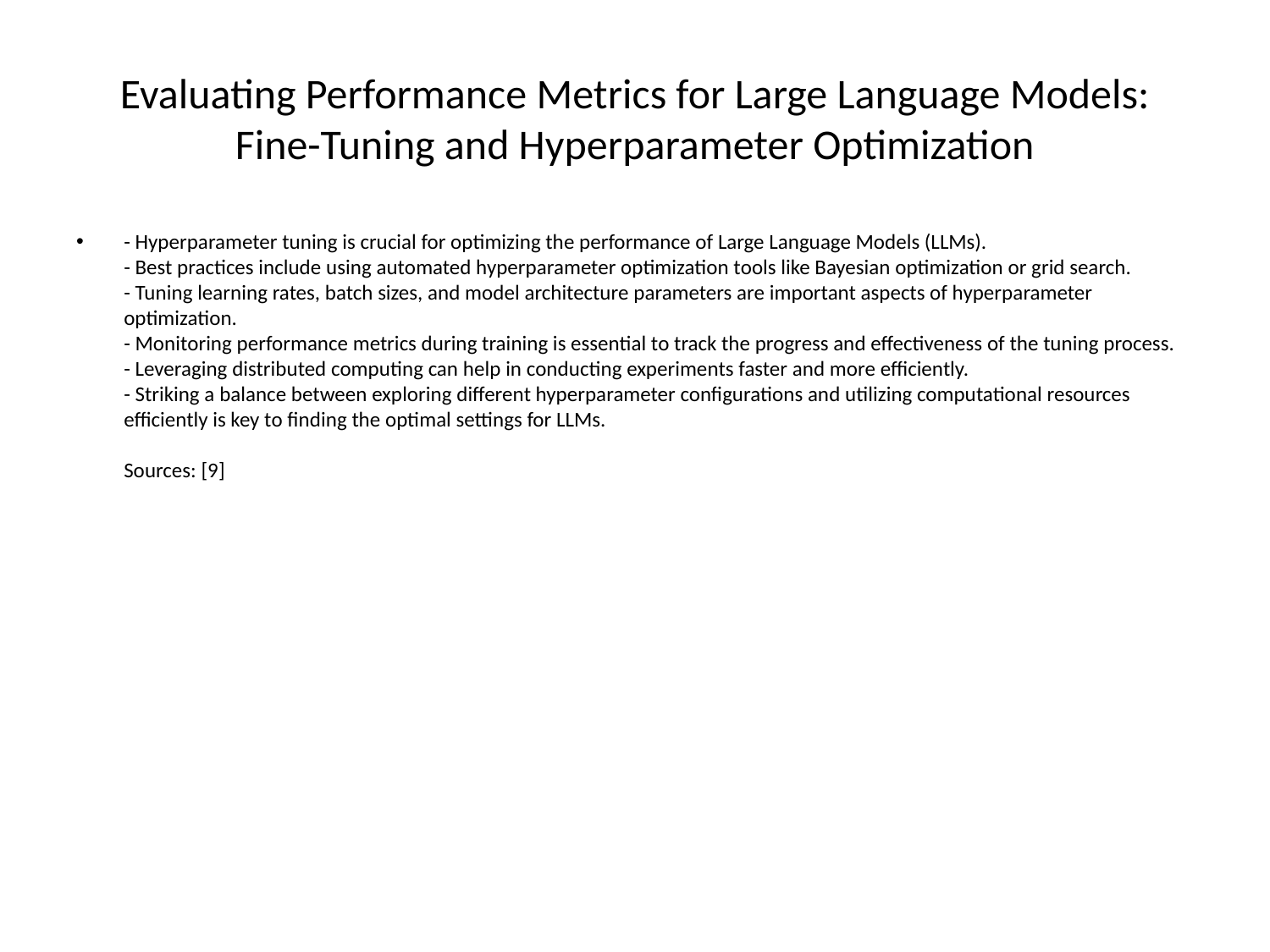

# Evaluating Performance Metrics for Large Language Models: Fine-Tuning and Hyperparameter Optimization
- Hyperparameter tuning is crucial for optimizing the performance of Large Language Models (LLMs).
- Best practices include using automated hyperparameter optimization tools like Bayesian optimization or grid search.
- Tuning learning rates, batch sizes, and model architecture parameters are important aspects of hyperparameter optimization.
- Monitoring performance metrics during training is essential to track the progress and effectiveness of the tuning process.
- Leveraging distributed computing can help in conducting experiments faster and more efficiently.
- Striking a balance between exploring different hyperparameter configurations and utilizing computational resources efficiently is key to finding the optimal settings for LLMs.
Sources: [9]